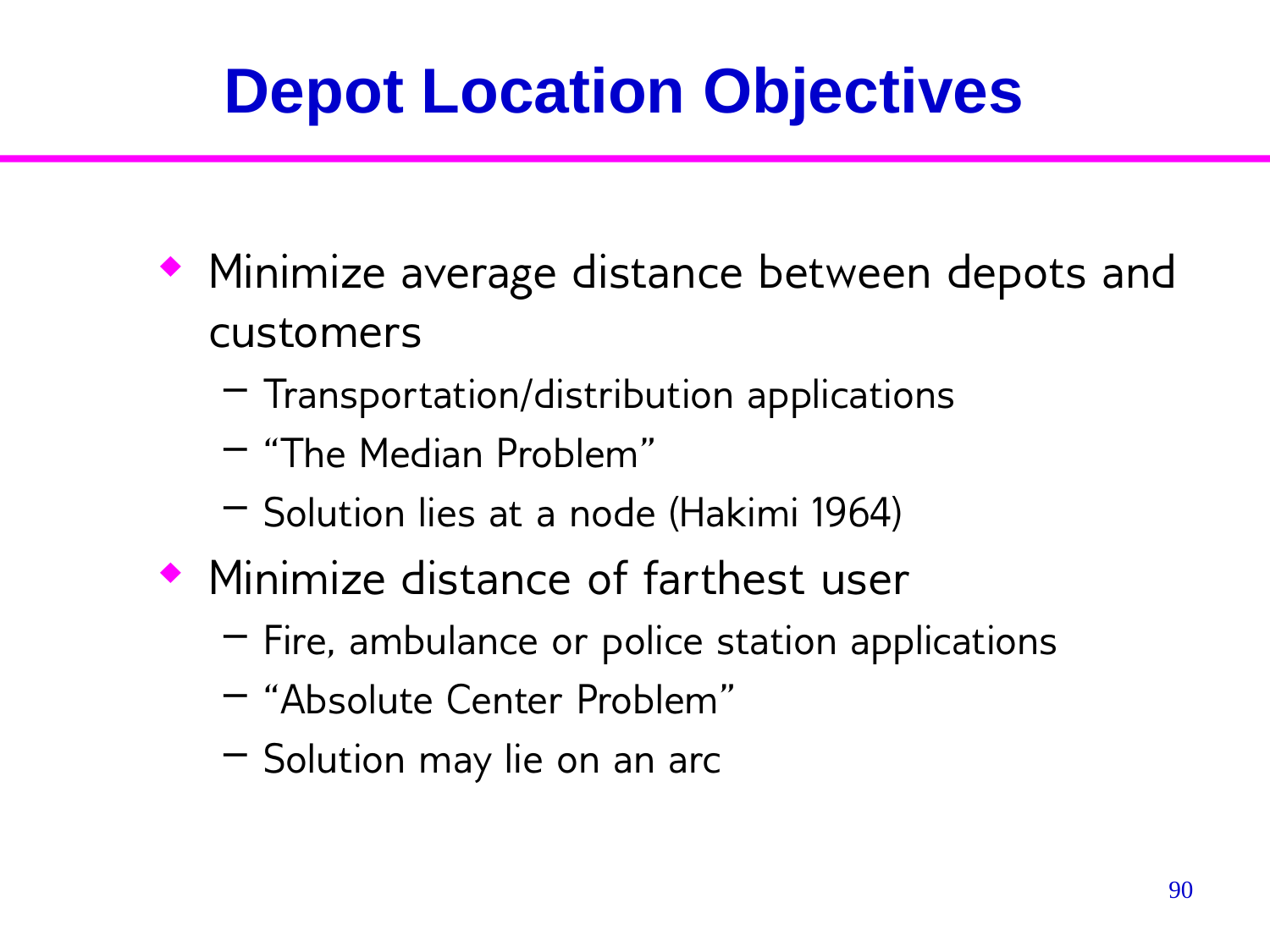

# Depot Location Objectives
Minimize average distance between depots and customers
Transportation/distribution applications
“The Median Problem”
Solution lies at a node (Hakimi 1964)
Minimize distance of farthest user
Fire, ambulance or police station applications
“Absolute Center Problem”
Solution may lie on an arc
90